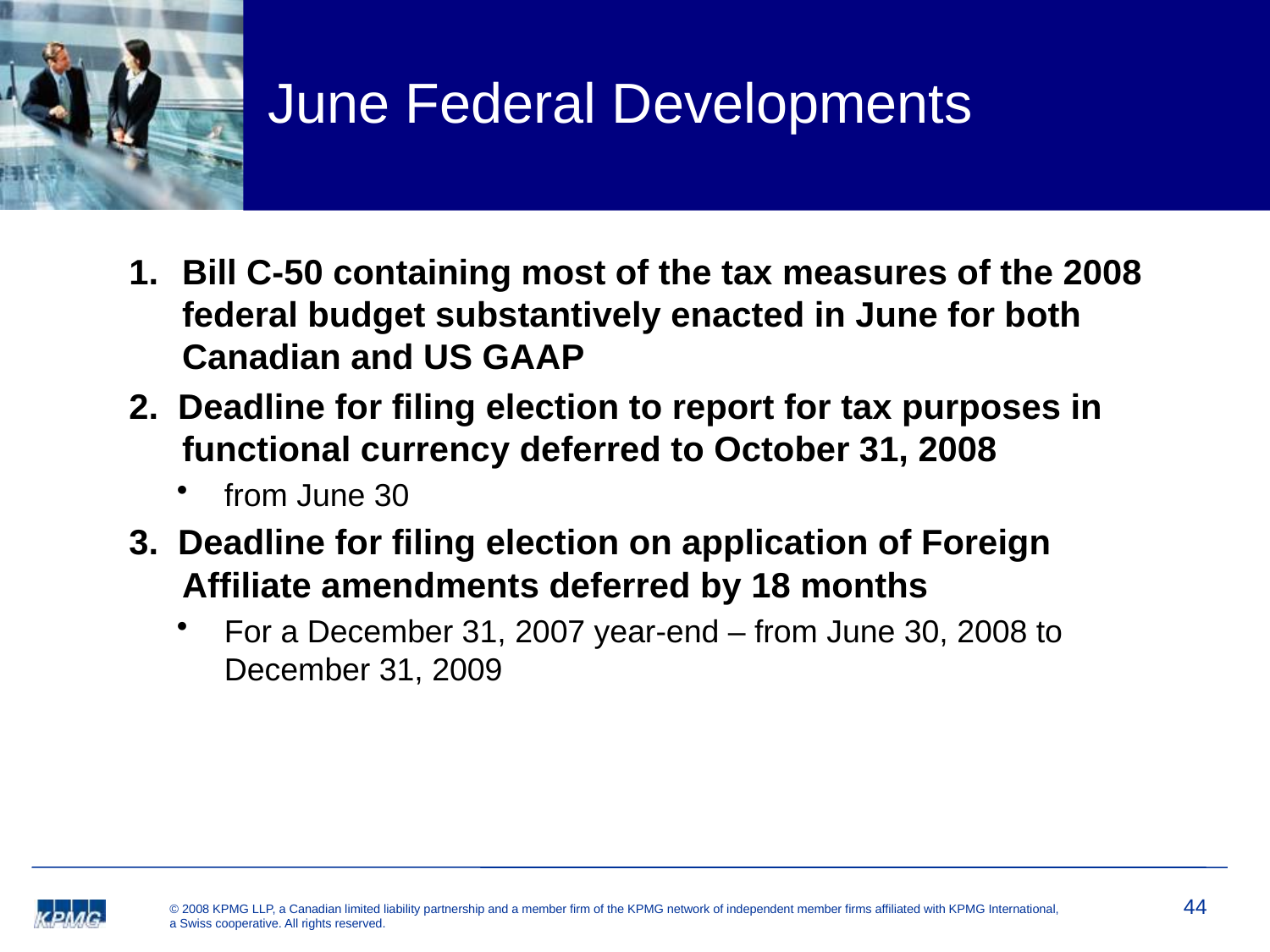

# June Federal Developments
Bill C-50 containing most of the tax measures of the 2008 federal budget substantively enacted in June for both Canadian and US GAAP
2.  Deadline for filing election to report for tax purposes in functional currency deferred to October 31, 2008
from June 30
3.  Deadline for filing election on application of Foreign Affiliate amendments deferred by 18 months
For a December 31, 2007 year-end – from June 30, 2008 to December 31, 2009